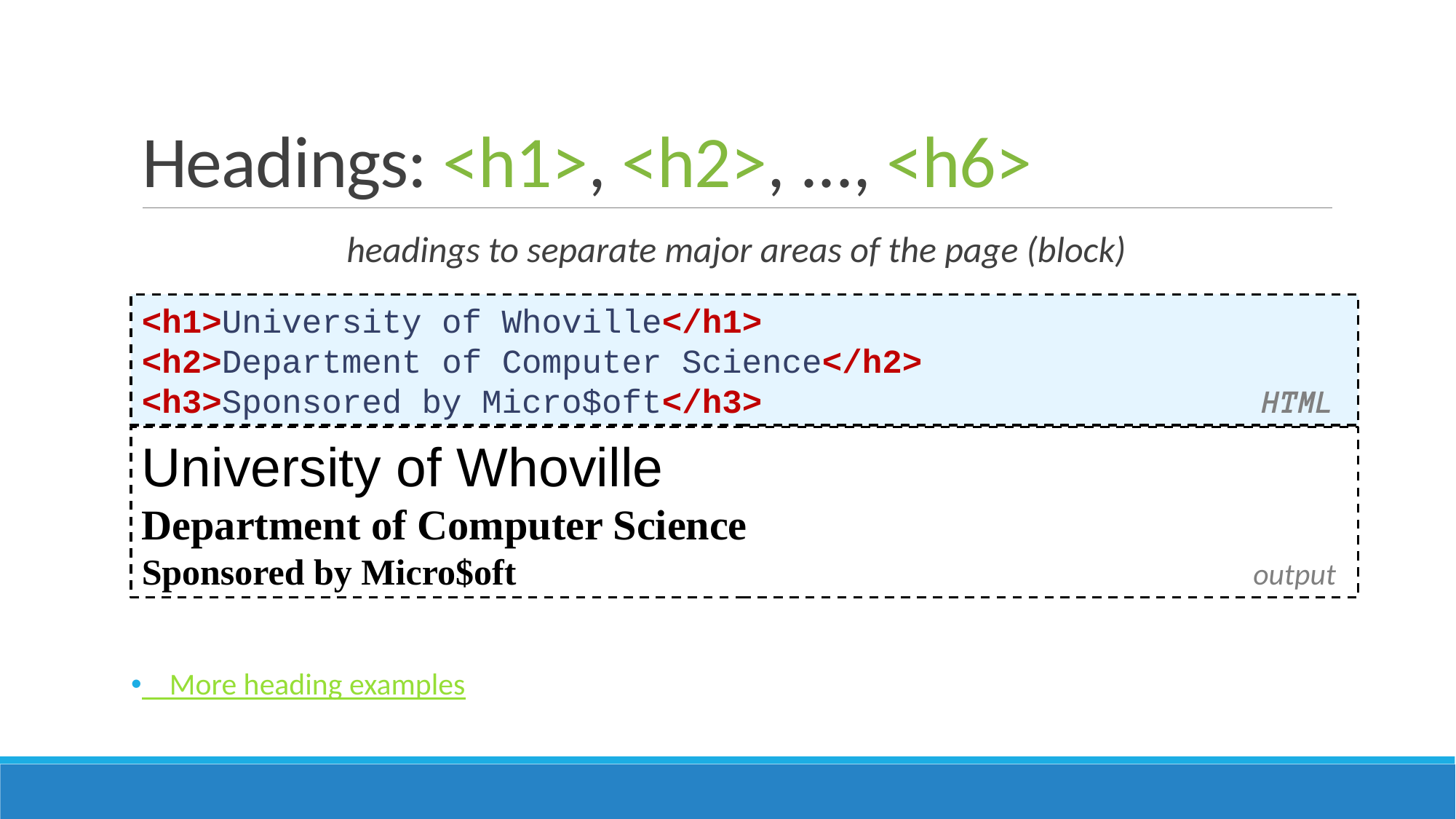

# Headings: <h1>, <h2>, ..., <h6>
headings to separate major areas of the page (block)

    More heading examples

<h1>University of Whoville</h1>
<h2>Department of Computer Science</h2>
<h3>Sponsored by Micro$oft</h3>                         HTML
University of Whoville
Department of Computer Science
Sponsored by Micro$oft                                                                                                                       output